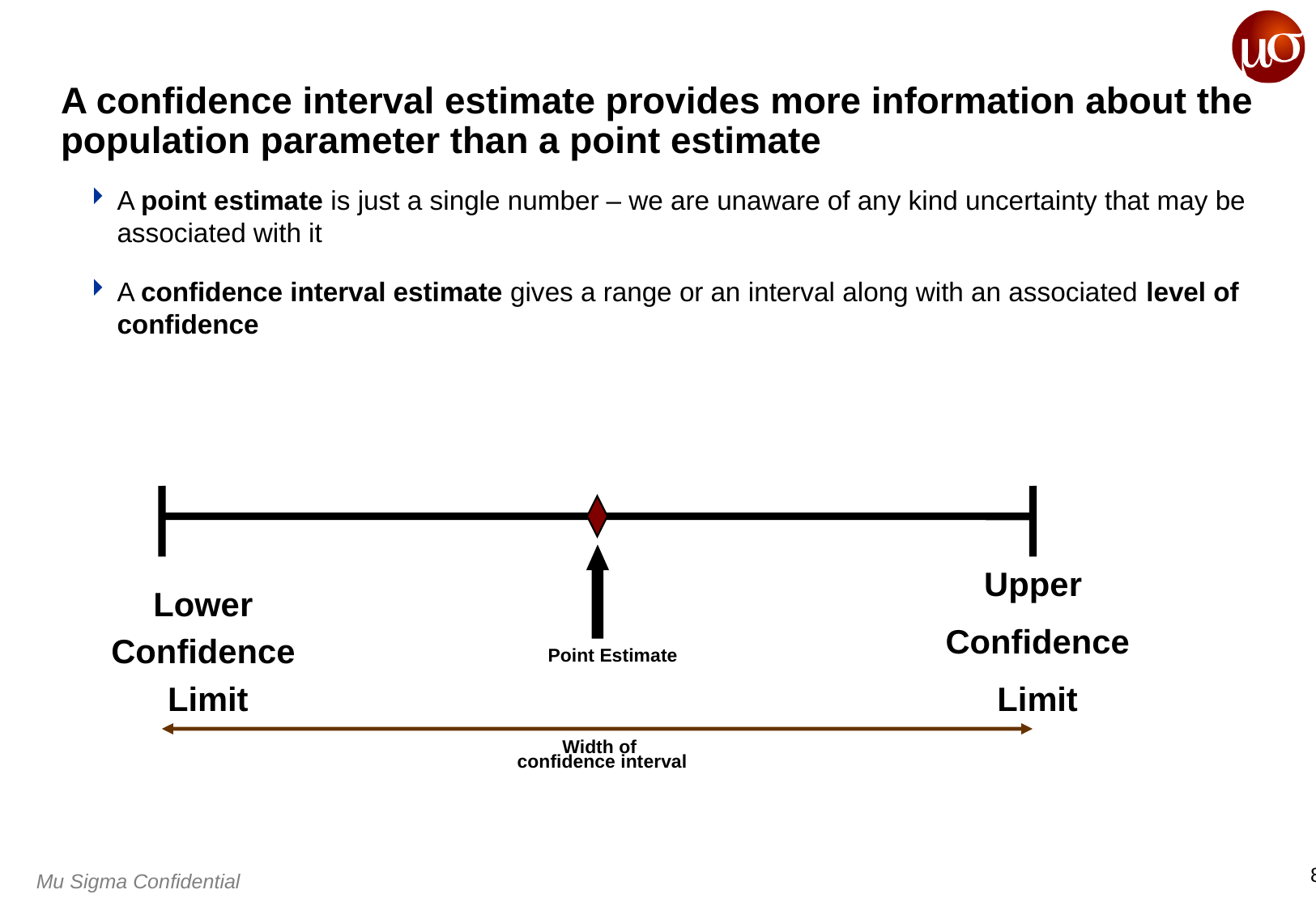

# A confidence interval estimate provides more information about the population parameter than a point estimate
A point estimate is just a single number – we are unaware of any kind uncertainty that may be associated with it
A confidence interval estimate gives a range or an interval along with an associated level of confidence

Upper
Confidence
Limit
Lower
Confidence
Limit
Point Estimate

Width of
confidence interval